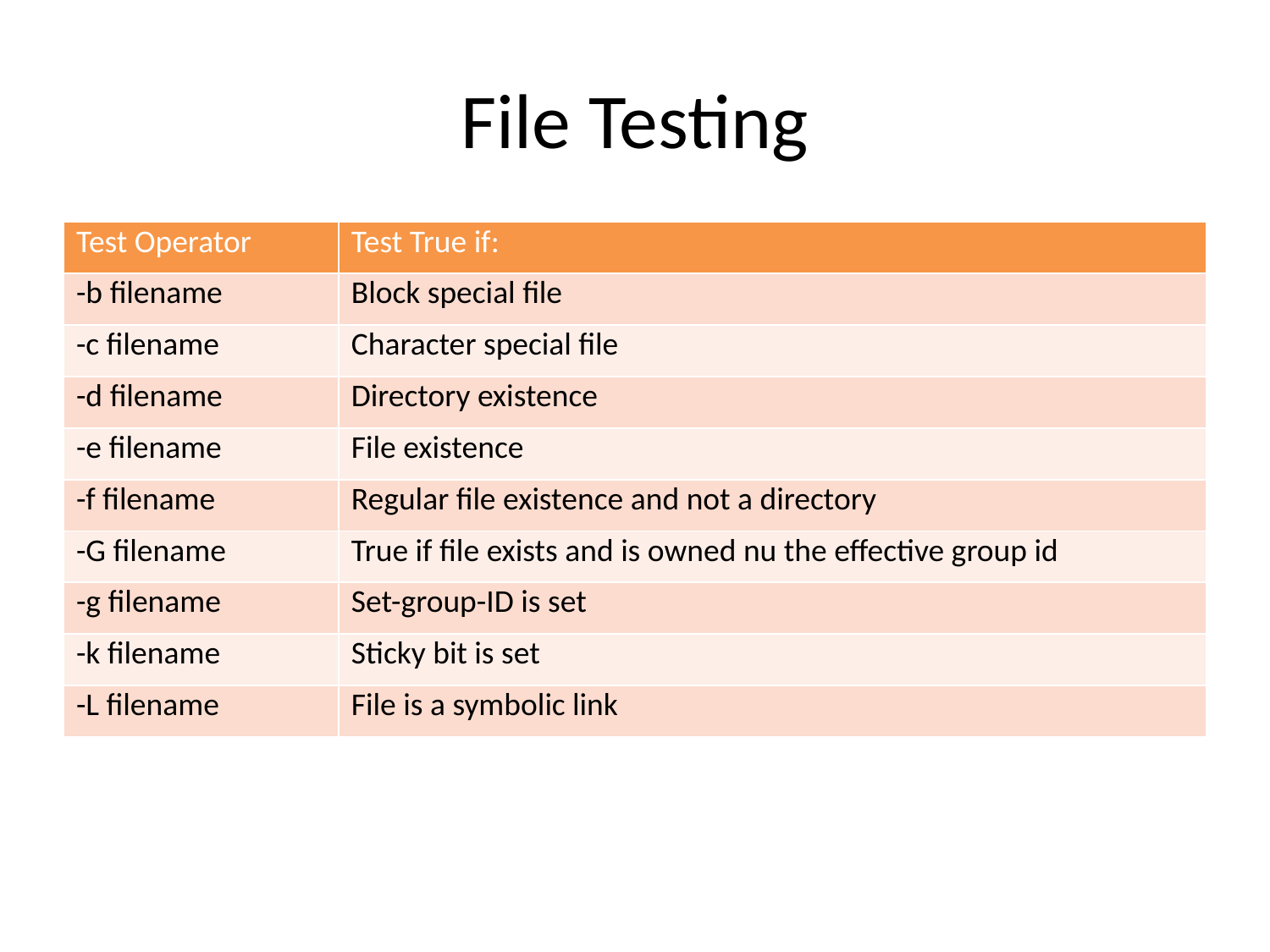

# File Testing
| Test Operator | Test True if: |
| --- | --- |
| -b filename | Block special file |
| -c filename | Character special file |
| -d filename | Directory existence |
| -e filename | File existence |
| -f filename | Regular file existence and not a directory |
| -G filename | True if file exists and is owned nu the effective group id |
| -g filename | Set-group-ID is set |
| -k filename | Sticky bit is set |
| -L filename | File is a symbolic link |